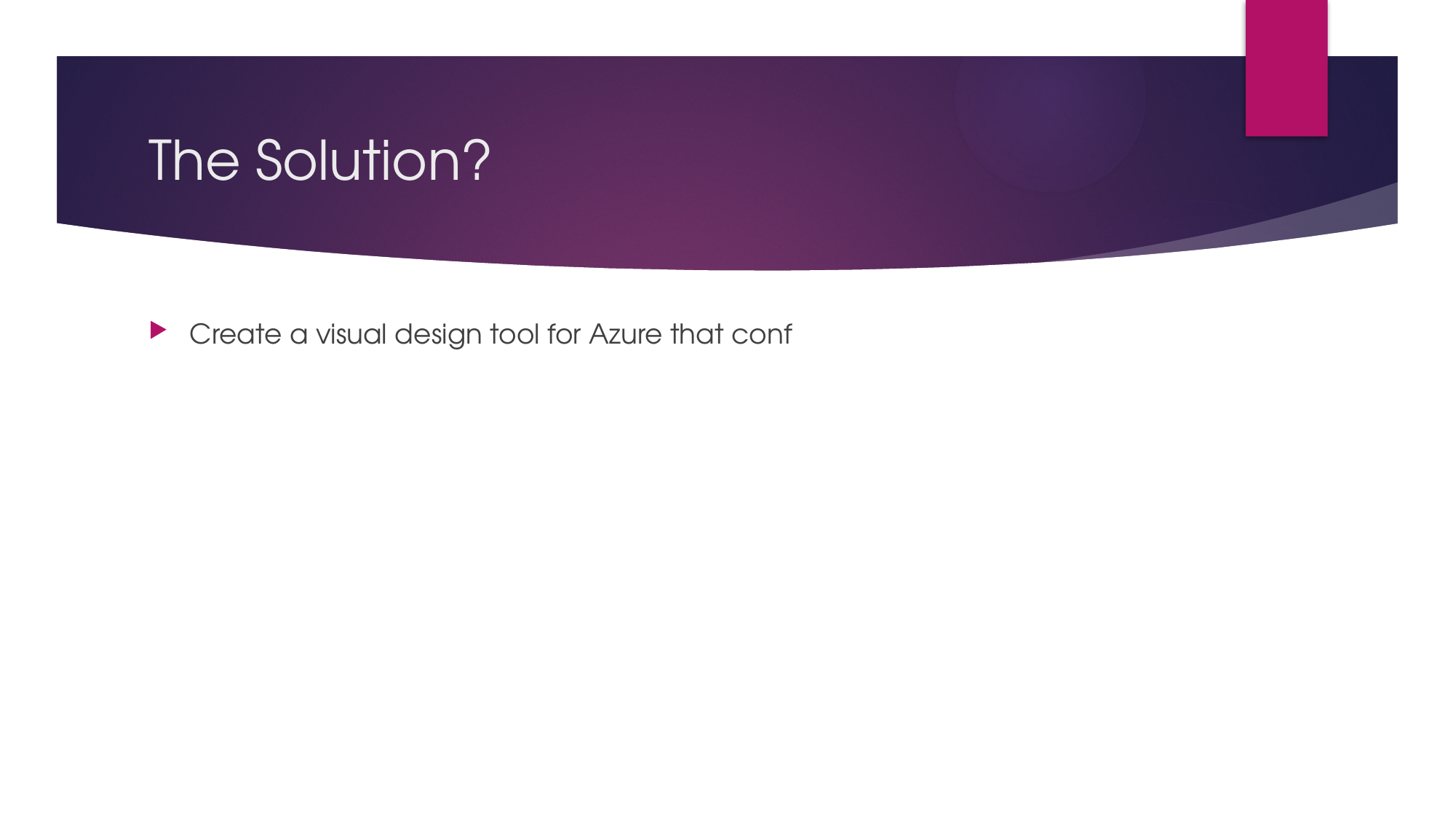

# The Solution?
Create a visual design tool for Azure that conf